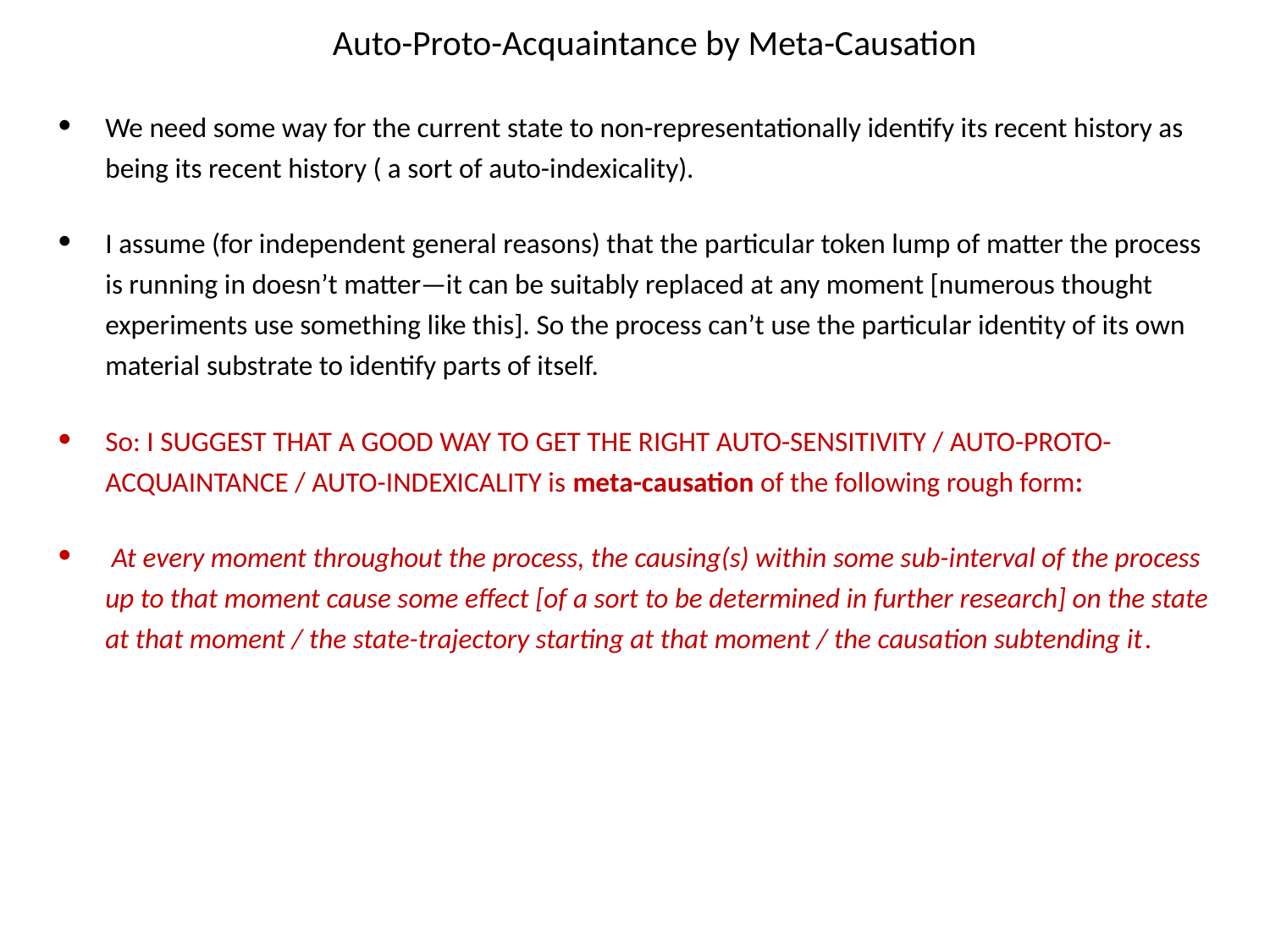

# Auto-Proto-Acquaintance by Meta-Causation
We need some way for the current state to non-representationally identify its recent history as being its recent history ( a sort of auto-indexicality).
I assume (for independent general reasons) that the particular token lump of matter the process is running in doesn’t matter—it can be suitably replaced at any moment [numerous thought experiments use something like this]. So the process can’t use the particular identity of its own material substrate to identify parts of itself.
So: I SUGGEST THAT A GOOD WAY TO GET THE RIGHT AUTO-SENSITIVITY / AUTO-PROTO-ACQUAINTANCE / AUTO-INDEXICALITY is meta-causation of the following rough form:
 At every moment throughout the process, the causing(s) within some sub-interval of the process up to that moment cause some effect [of a sort to be determined in further research] on the state at that moment / the state-trajectory starting at that moment / the causation subtending it.